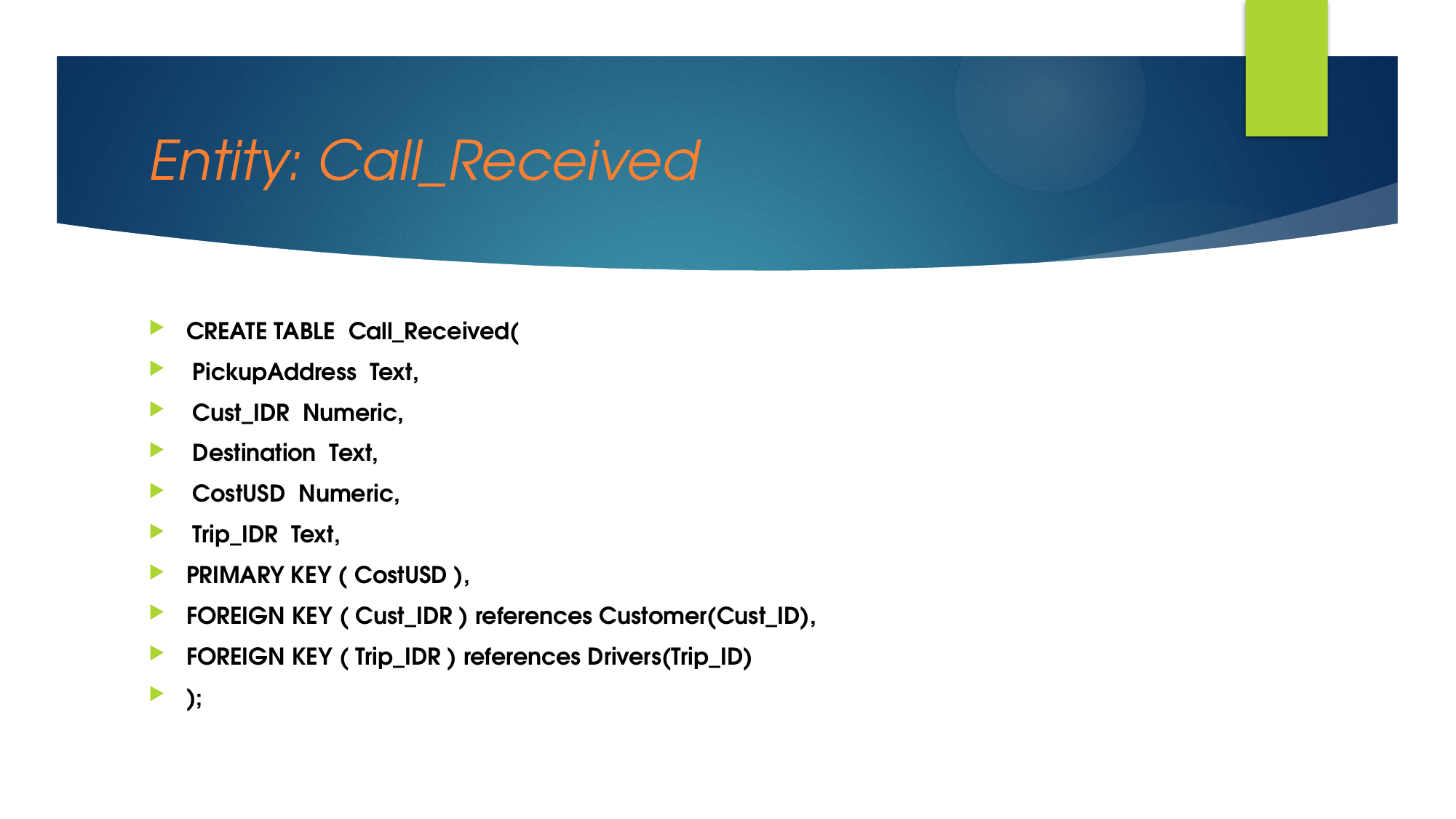

# Entity: Call_Received
CREATE TABLE  Call_Received(
 PickupAddress  Text,
 Cust_IDR  Numeric,
 Destination  Text,
 CostUSD  Numeric,
 Trip_IDR  Text,
PRIMARY KEY ( CostUSD ),
FOREIGN KEY ( Cust_IDR ) references Customer(Cust_ID),
FOREIGN KEY ( Trip_IDR ) references Drivers(Trip_ID)
);